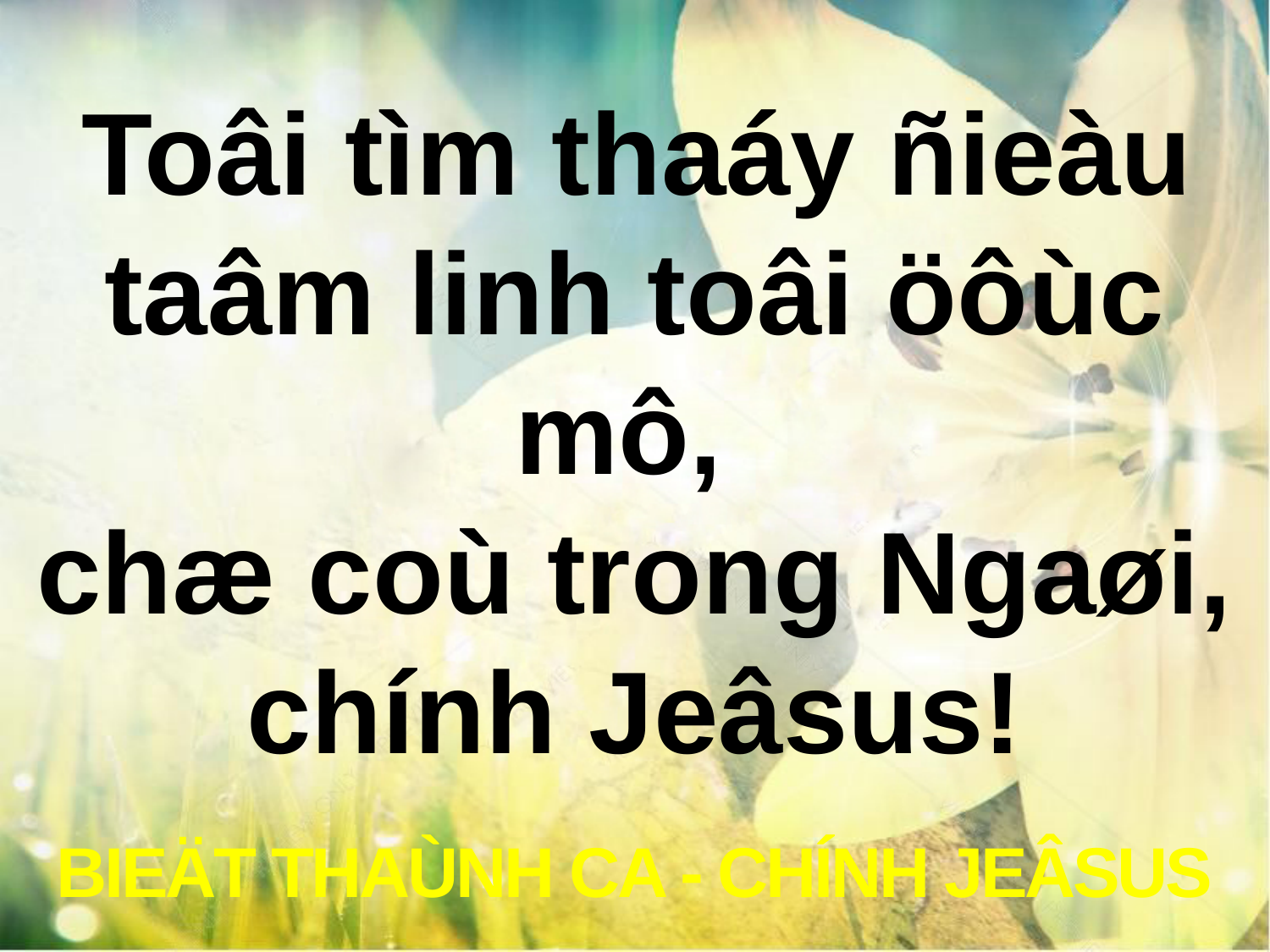

Toâi tìm thaáy ñieàu
taâm linh toâi öôùc mô,
chæ coù trong Ngaøi, chính Jeâsus!
BIEÄT THAÙNH CA - CHÍNH JEÂSUS